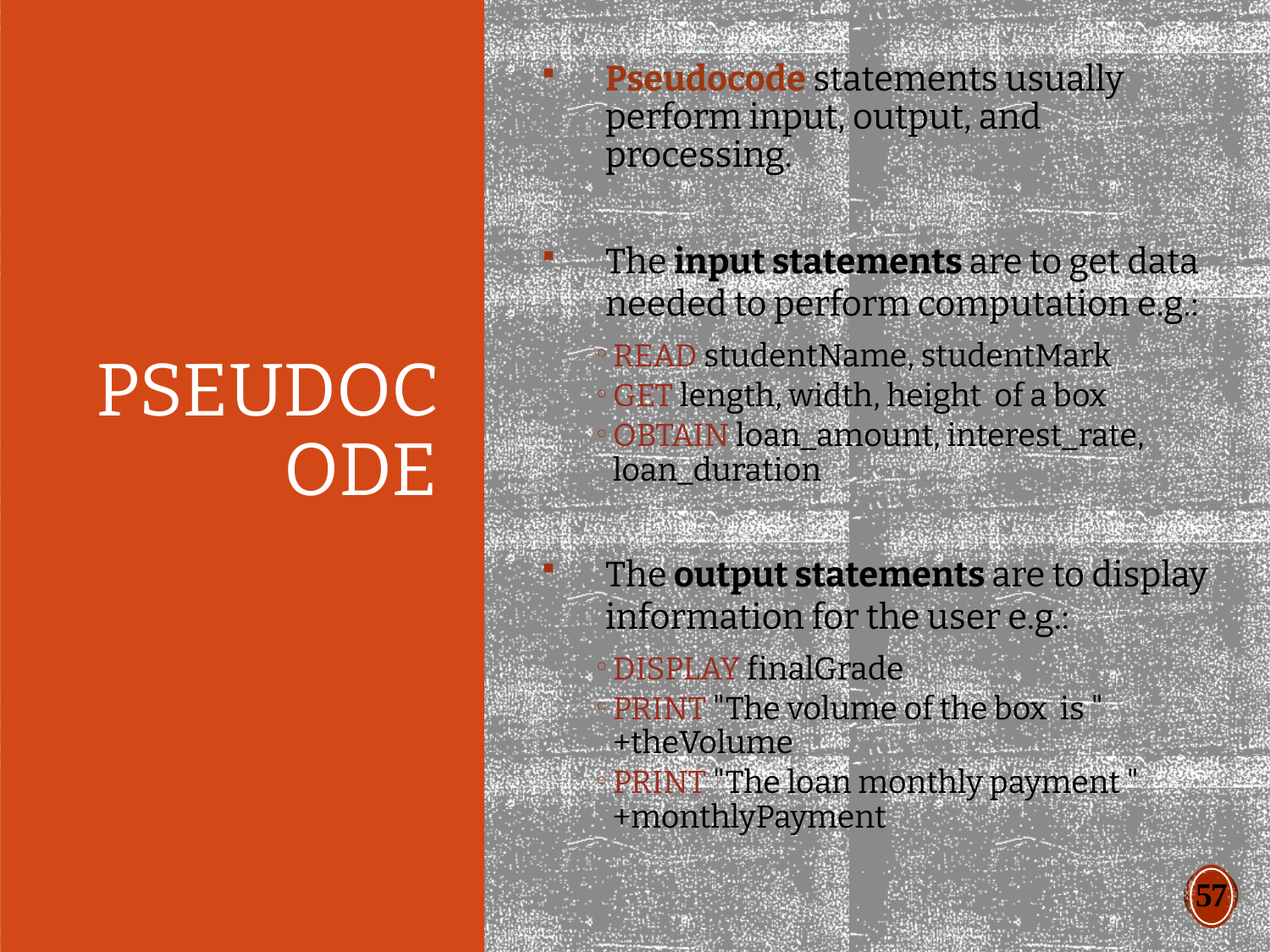

Pseudocode statements usually perform input, output, and processing.

The input statements are to get data needed to perform computation e.g.:
READ studentName, studentMark
GET length, width, height  of a box
OBTAIN loan_amount, interest_rate, loan_duration

The output statements are to display information for the user e.g.:
DISPLAY finalGrade
PRINT "The volume of the box  is " +theVolume
PRINT "The loan monthly payment " +monthlyPayment
# Pseudocode

57